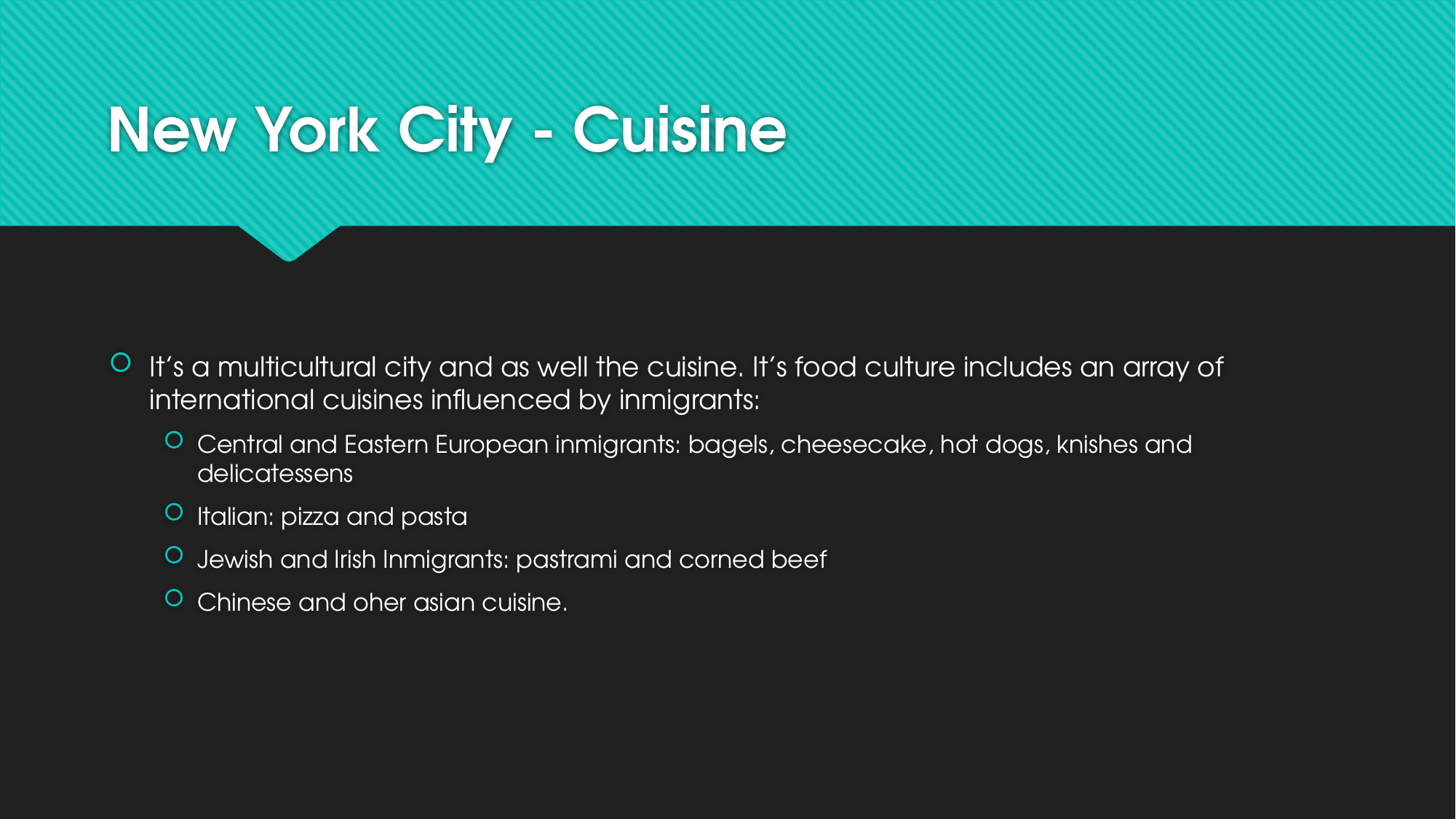

# New York City - Cuisine
It’s a multicultural city and as well the cuisine. It’s food culture includes an array of international cuisines influenced by inmigrants:
Central and Eastern European inmigrants: bagels, cheesecake, hot dogs, knishes and delicatessens
Italian: pizza and pasta
Jewish and Irish Inmigrants: pastrami and corned beef
Chinese and oher asian cuisine.